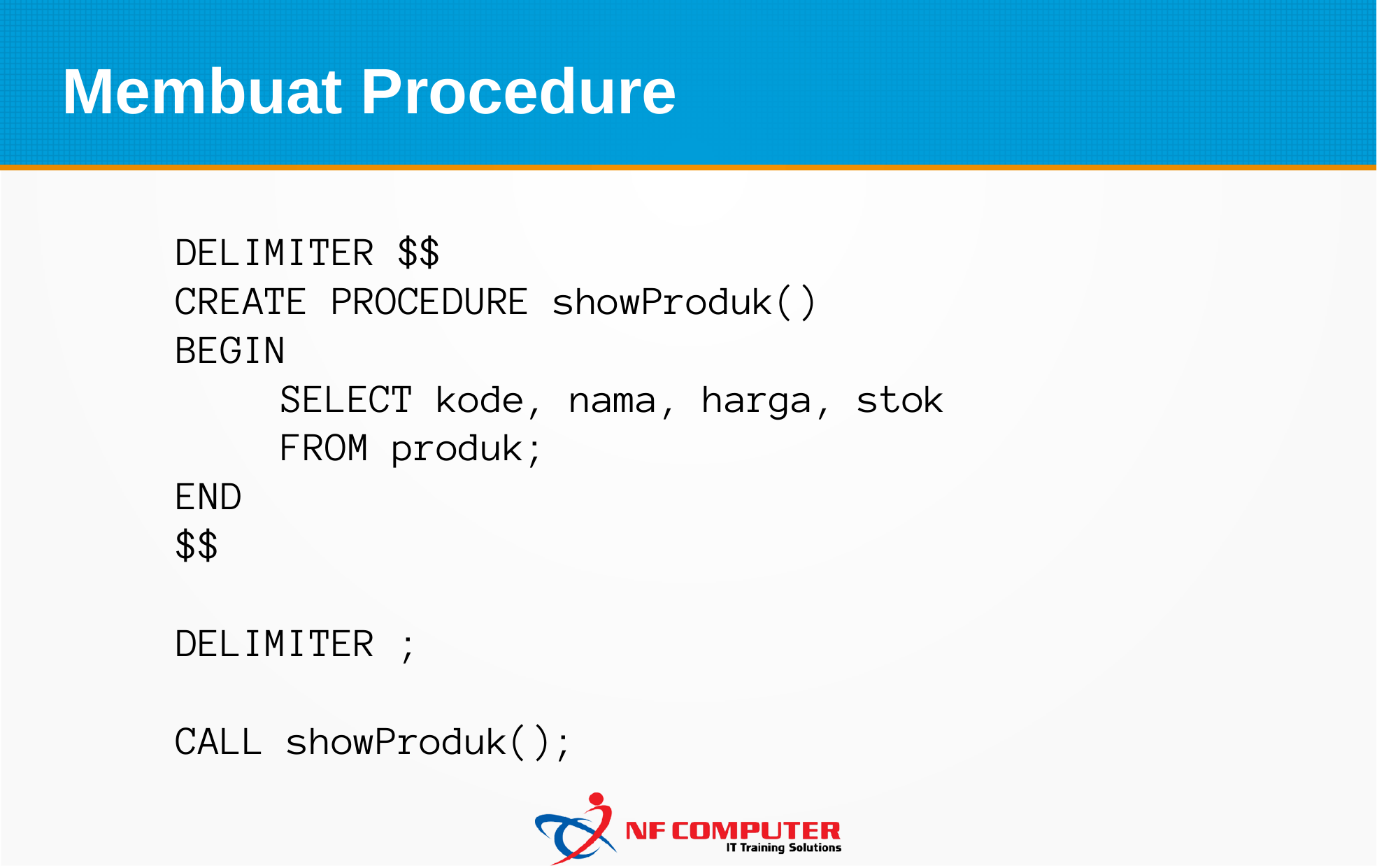

Membuat Procedure
DELIMITER $$
CREATE PROCEDURE showProduk()
BEGIN
	SELECT kode, nama, harga, stok
	FROM produk;
END
$$

DELIMITER ;

CALL showProduk();